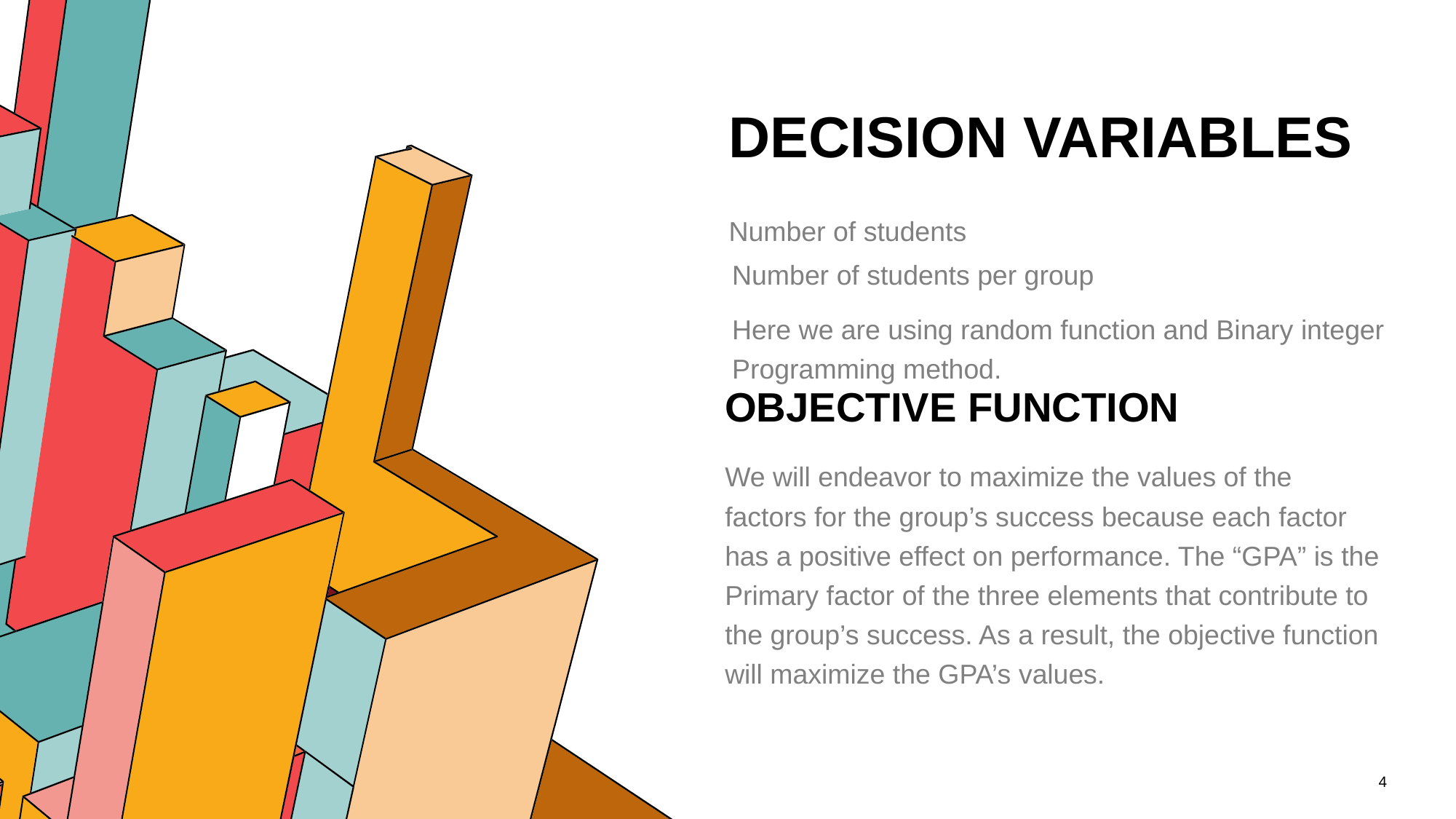

# Decision variables
Number of students
Number of students per group
Here we are using random function and Binary integer Programming method.
objective function
We will endeavor to maximize the values of the factors for the group’s success because each factor has a positive effect on performance. The “GPA” is the Primary factor of the three elements that contribute to the group’s success. As a result, the objective function will maximize the GPA’s values.
4